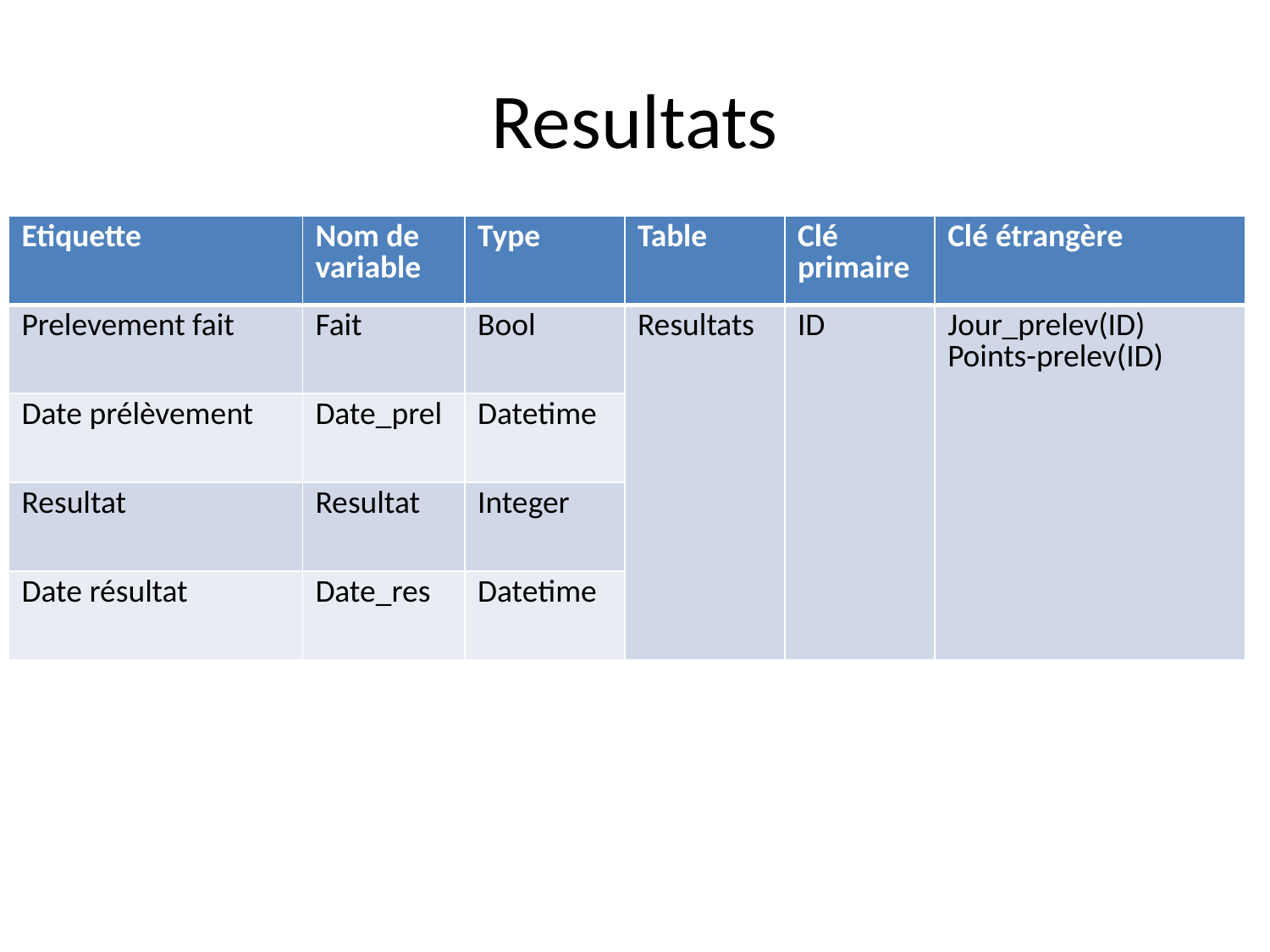

# Resultats
| Etiquette | Nom de variable | Type | Table | Clé primaire | Clé étrangère |
| --- | --- | --- | --- | --- | --- |
| Prelevement fait | Fait | Bool | Resultats | ID | Jour\_prelev(ID) Points-prelev(ID) |
| Date prélèvement | Date\_prel | Datetime |  |  |  |
| Resultat | Resultat | Integer |  |  |  |
| Date résultat | Date\_res | Datetime |  |  |  |